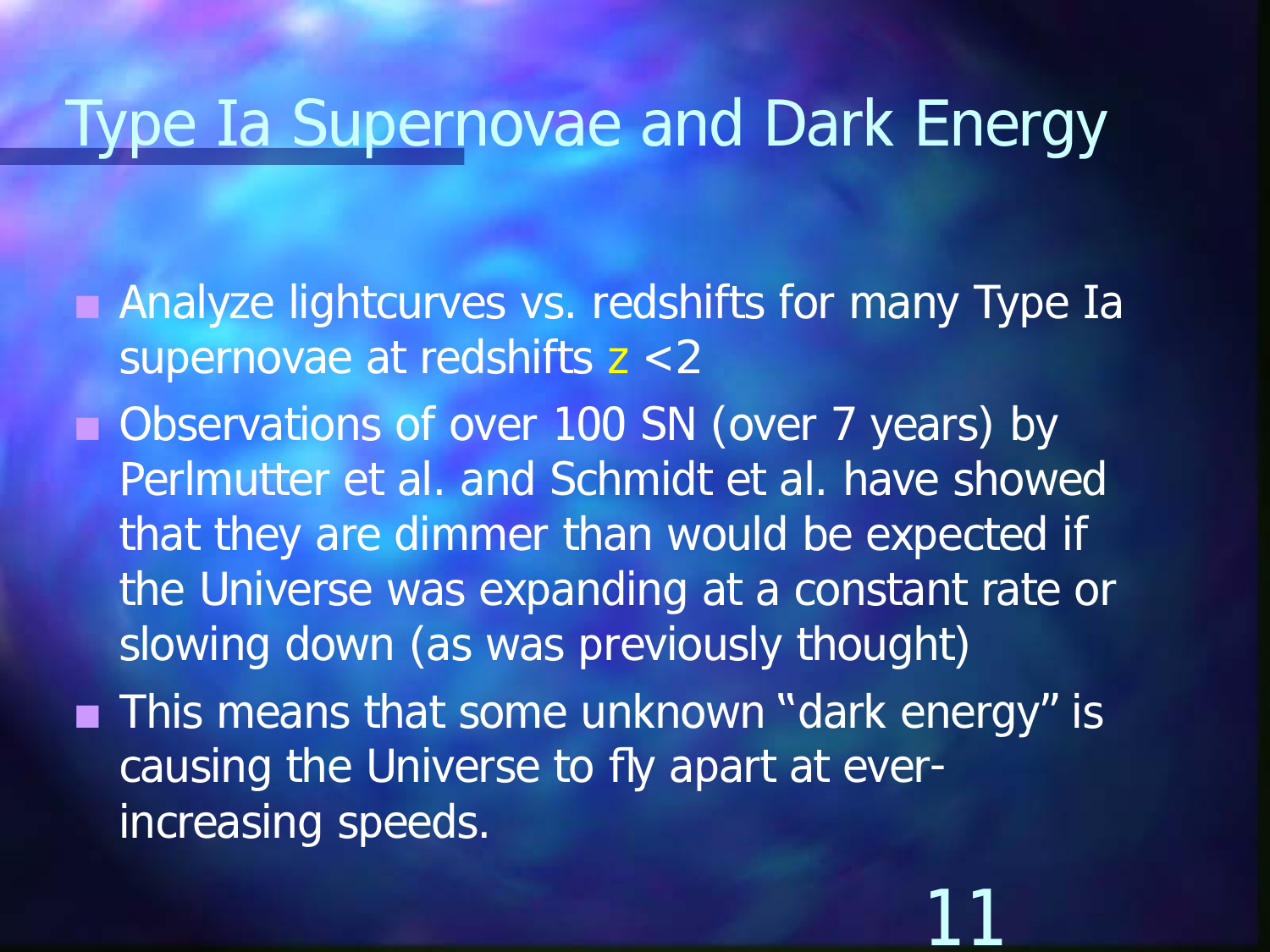

# Type Ia Supernovae and Dark Energy
Analyze lightcurves vs. redshifts for many Type Ia supernovae at redshifts z <2
Observations of over 100 SN (over 7 years) by Perlmutter et al. and Schmidt et al. have showed that they are dimmer than would be expected if the Universe was expanding at a constant rate or slowing down (as was previously thought)‏
This means that some unknown “dark energy” is causing the Universe to fly apart at ever-increasing speeds.
11